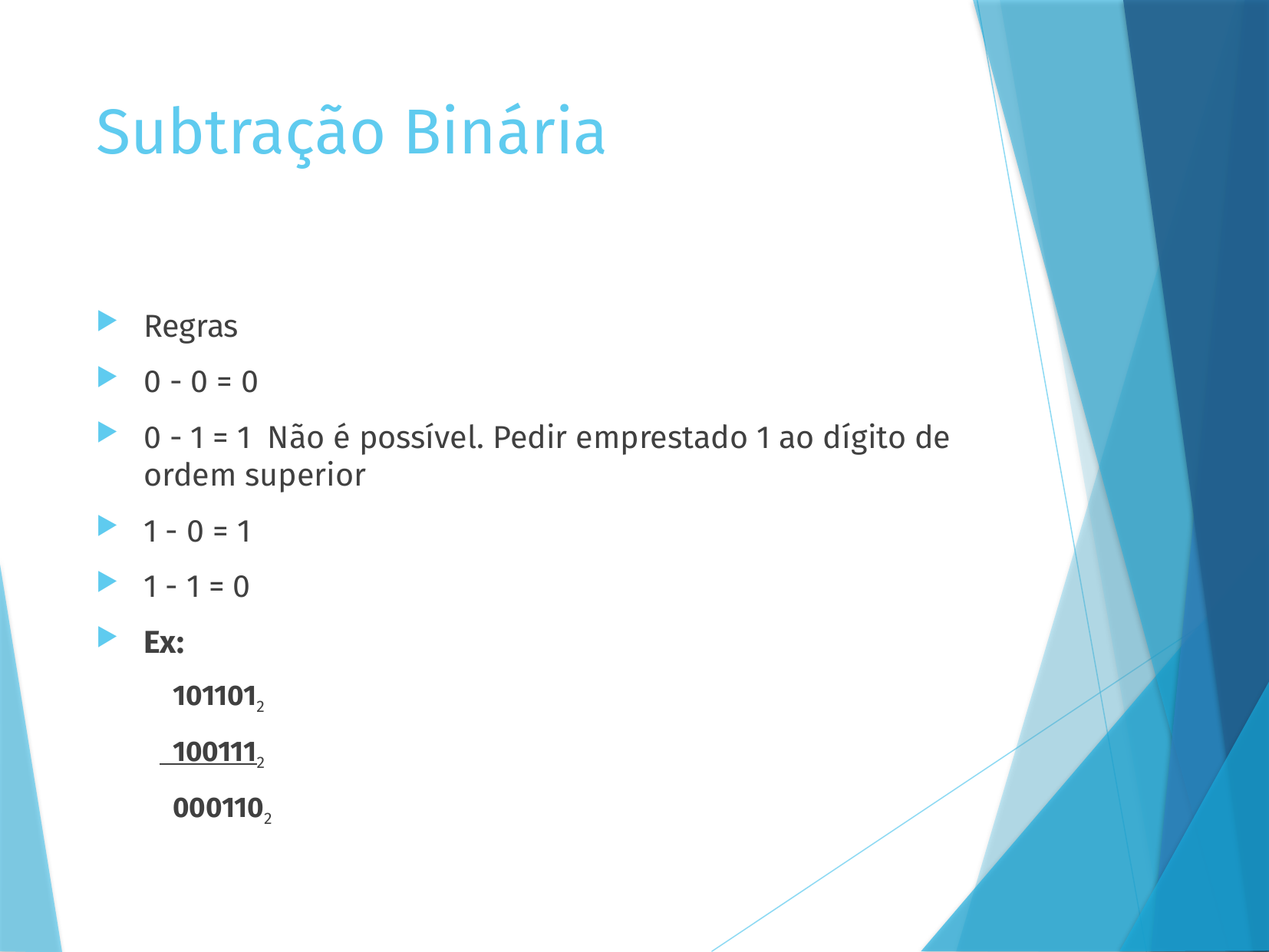

# Subtração Binária
Regras
0 - 0 = 0
0 - 1 = 1  Não é possível. Pedir emprestado 1 ao dígito de ordem superior
1 - 0 = 1
1 - 1 = 0
Ex:
  1011012
  1001112
  0001102